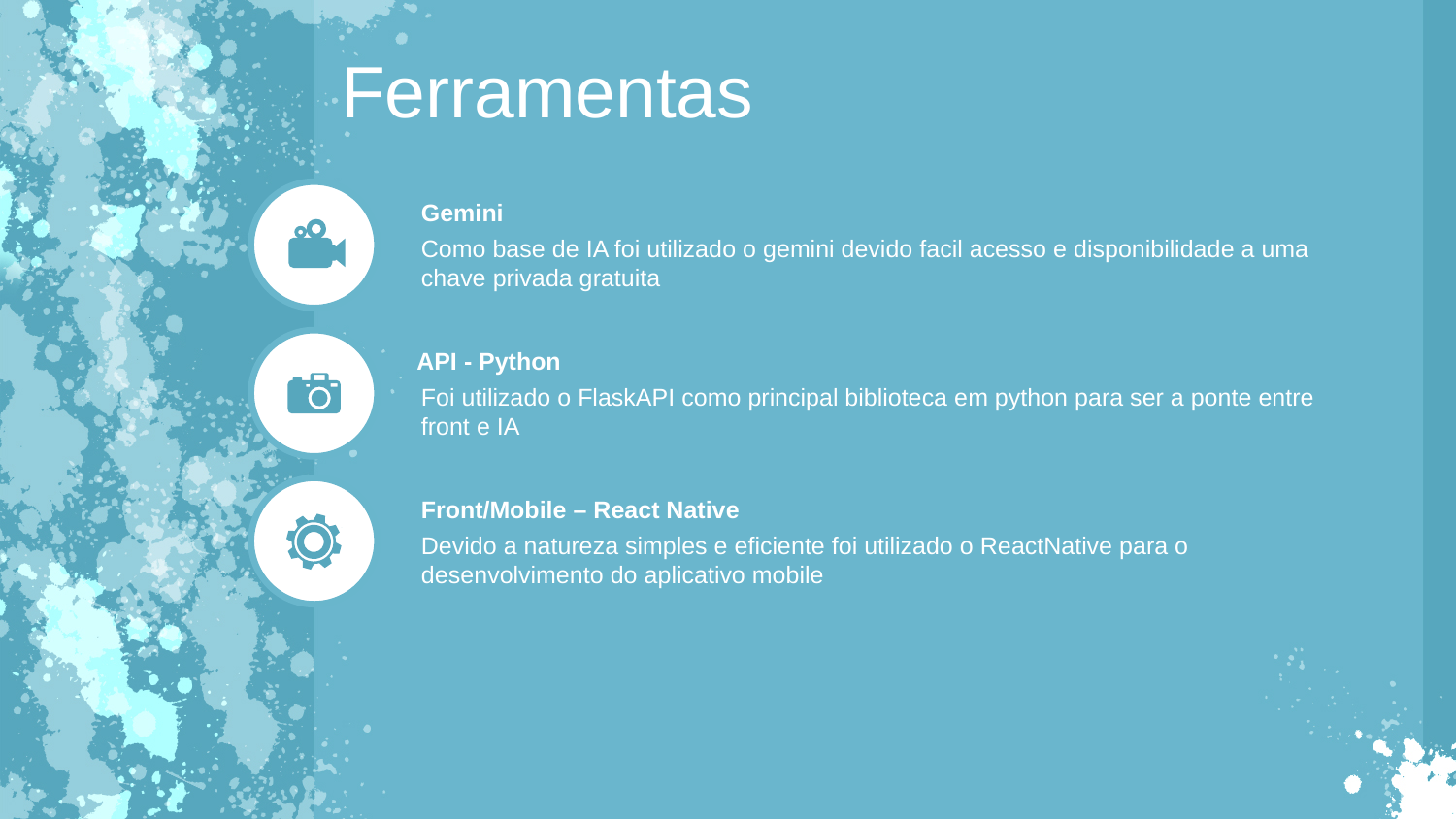

Ferramentas

Gemini
Como base de IA foi utilizado o gemini devido facil acesso e disponibilidade a uma chave privada gratuita

API - Python
Foi utilizado o FlaskAPI como principal biblioteca em python para ser a ponte entre front e IA

Front/Mobile – React Native
Devido a natureza simples e eficiente foi utilizado o ReactNative para o desenvolvimento do aplicativo mobile